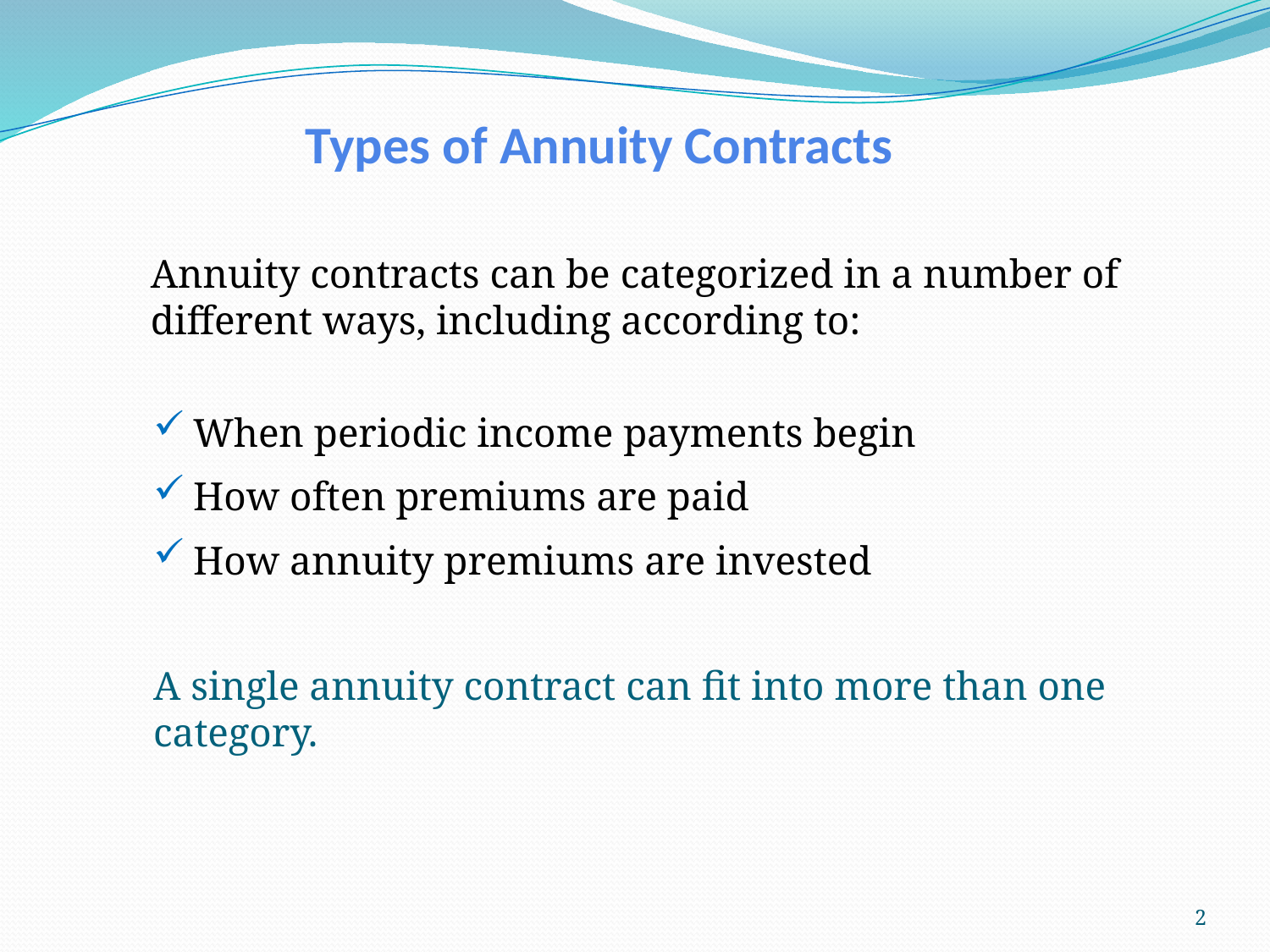

Types of Annuity Contracts
Annuity contracts can be categorized in a number of different ways, including according to:
When periodic income payments begin
How often premiums are paid
How annuity premiums are invested
A single annuity contract can fit into more than one category.
2